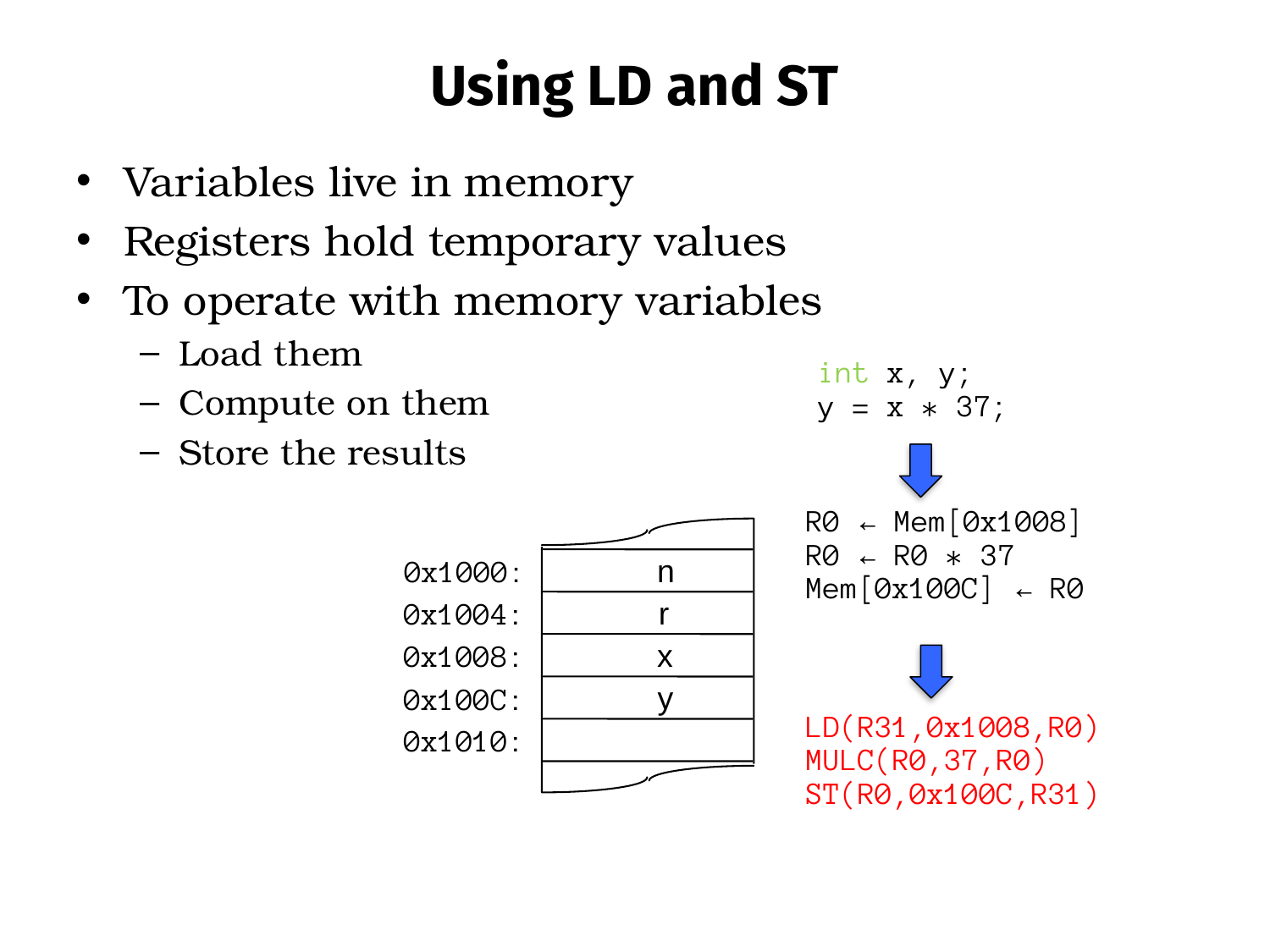

# Using LD and ST
Variables live in memory
Registers hold temporary values
To operate with memory variables
Load them
Compute on them
Store the results
int x, y;
y = x * 37;

R0 ← Mem[0x1008]
R0 ← R0 * 37
Mem[0x100C] ← R0

0x1000:
n

0x1004:
r

0x1008:

x

y

0x100C:
LD(R31,0x1008,R0)
MULC(R0,37,R0)
ST(R0,0x100C,R31)
0x1010: